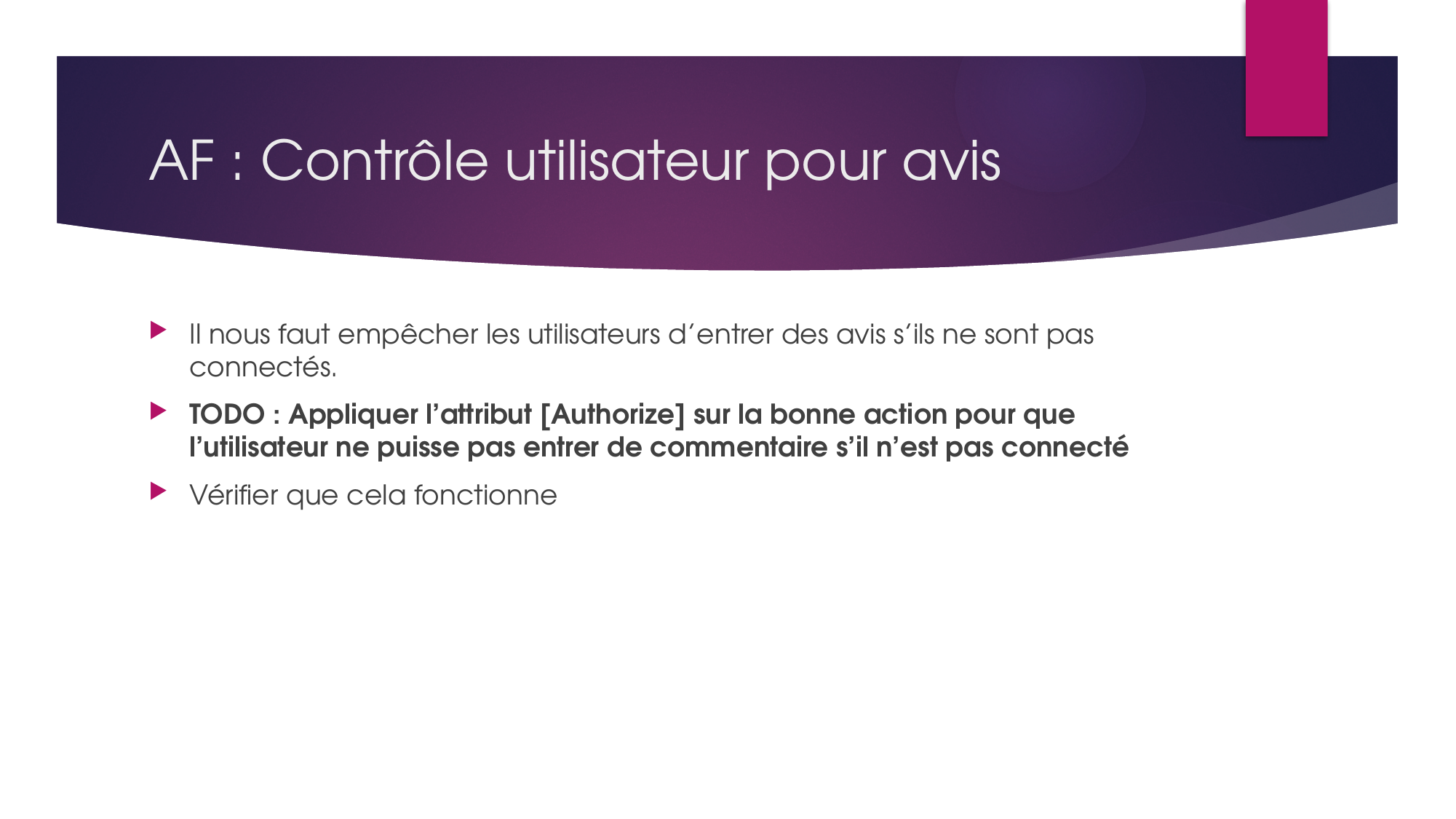

# AF : Contrôle utilisateur pour avis
Il nous faut empêcher les utilisateurs d’entrer des avis s’ils ne sont pas connectés.
TODO : Appliquer l’attribut [Authorize] sur la bonne action pour que l’utilisateur ne puisse pas entrer de commentaire s’il n’est pas connecté
Vérifier que cela fonctionne